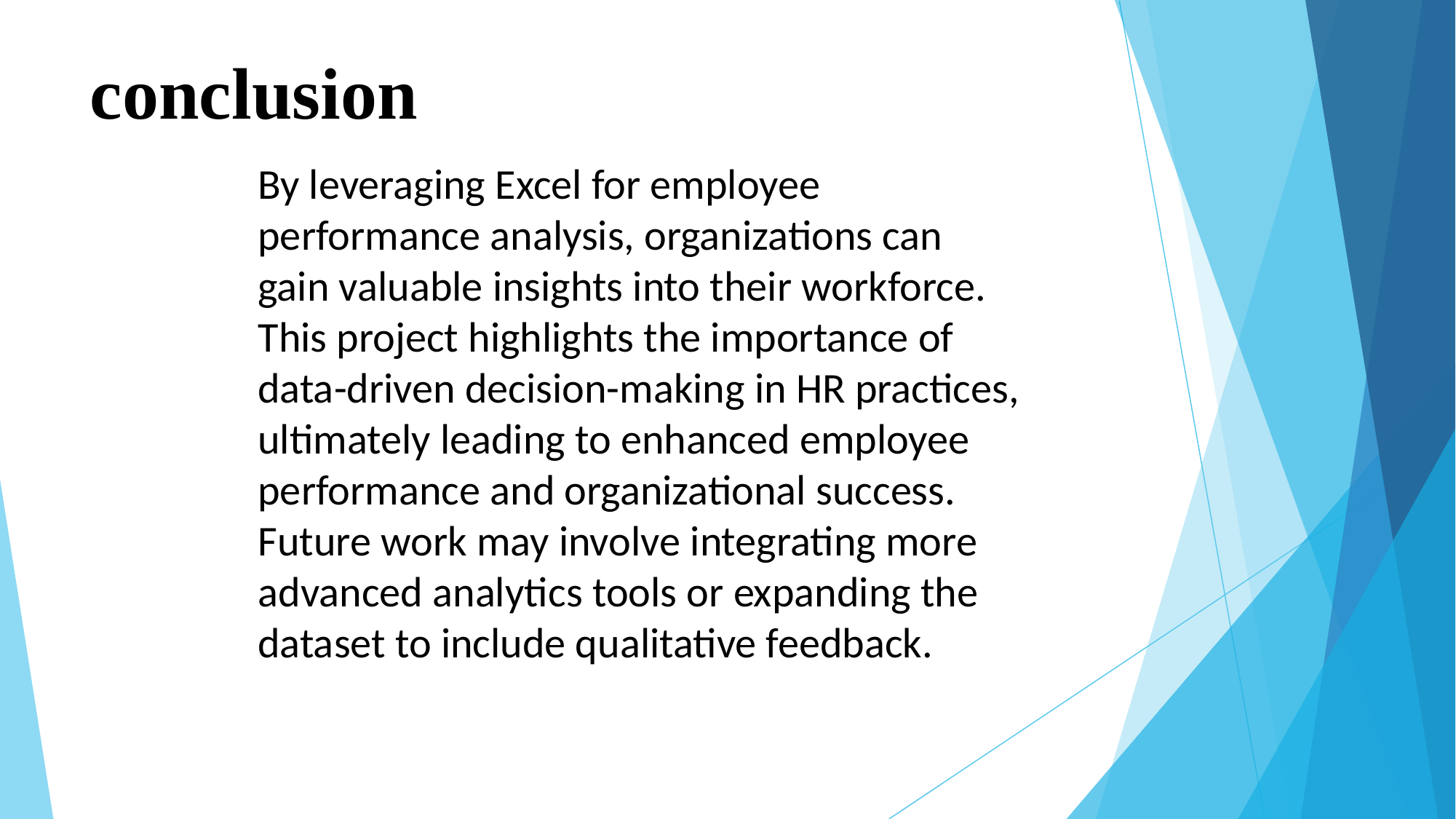

# conclusion
By leveraging Excel for employee performance analysis, organizations can gain valuable insights into their workforce. This project highlights the importance of data-driven decision-making in HR practices, ultimately leading to enhanced employee performance and organizational success. Future work may involve integrating more advanced analytics tools or expanding the dataset to include qualitative feedback.